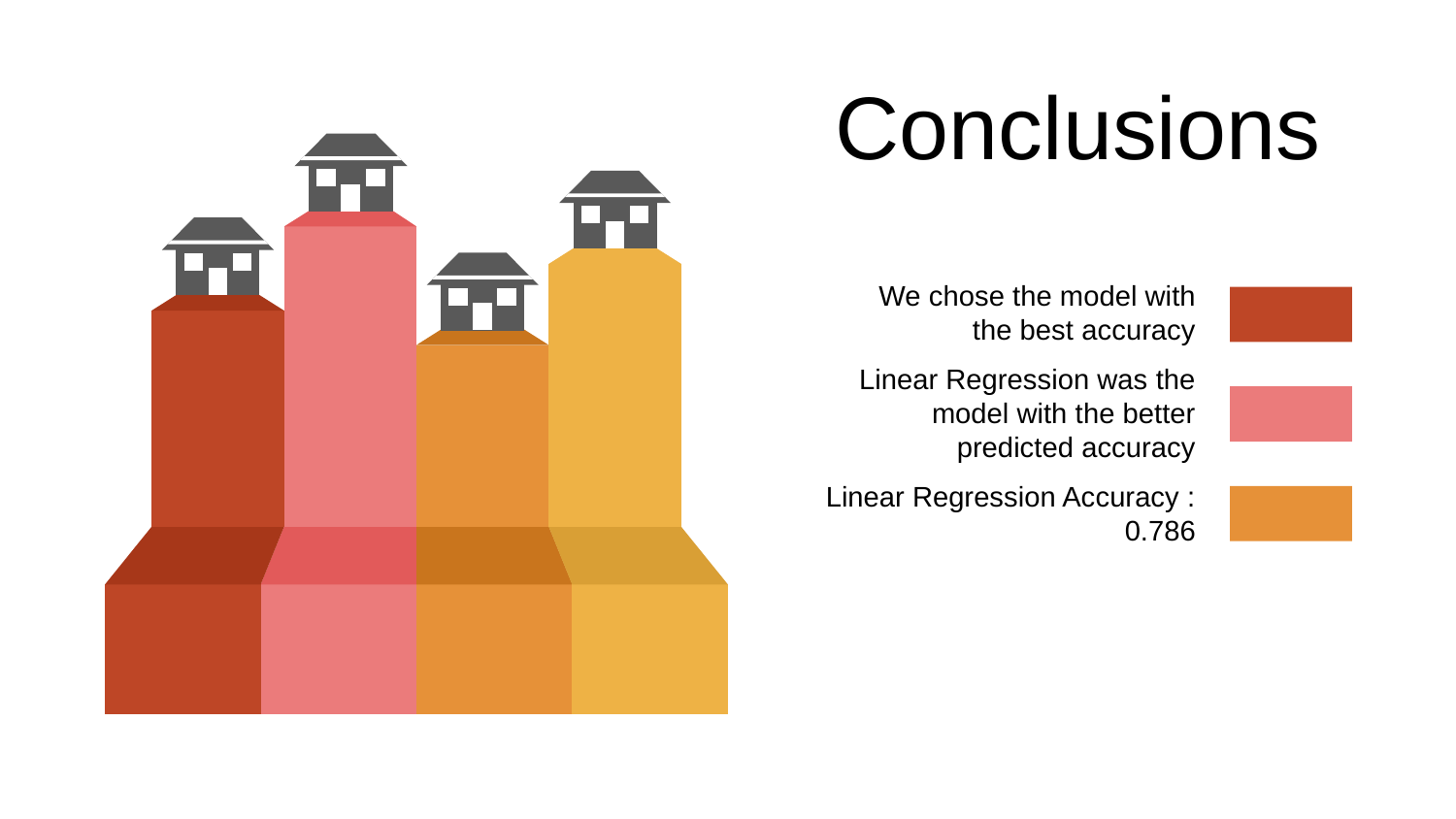

# Conclusions

We chose the model with the best accuracy

Linear Regression was the model with the better predicted accuracy

Linear Regression Accuracy : 0.786